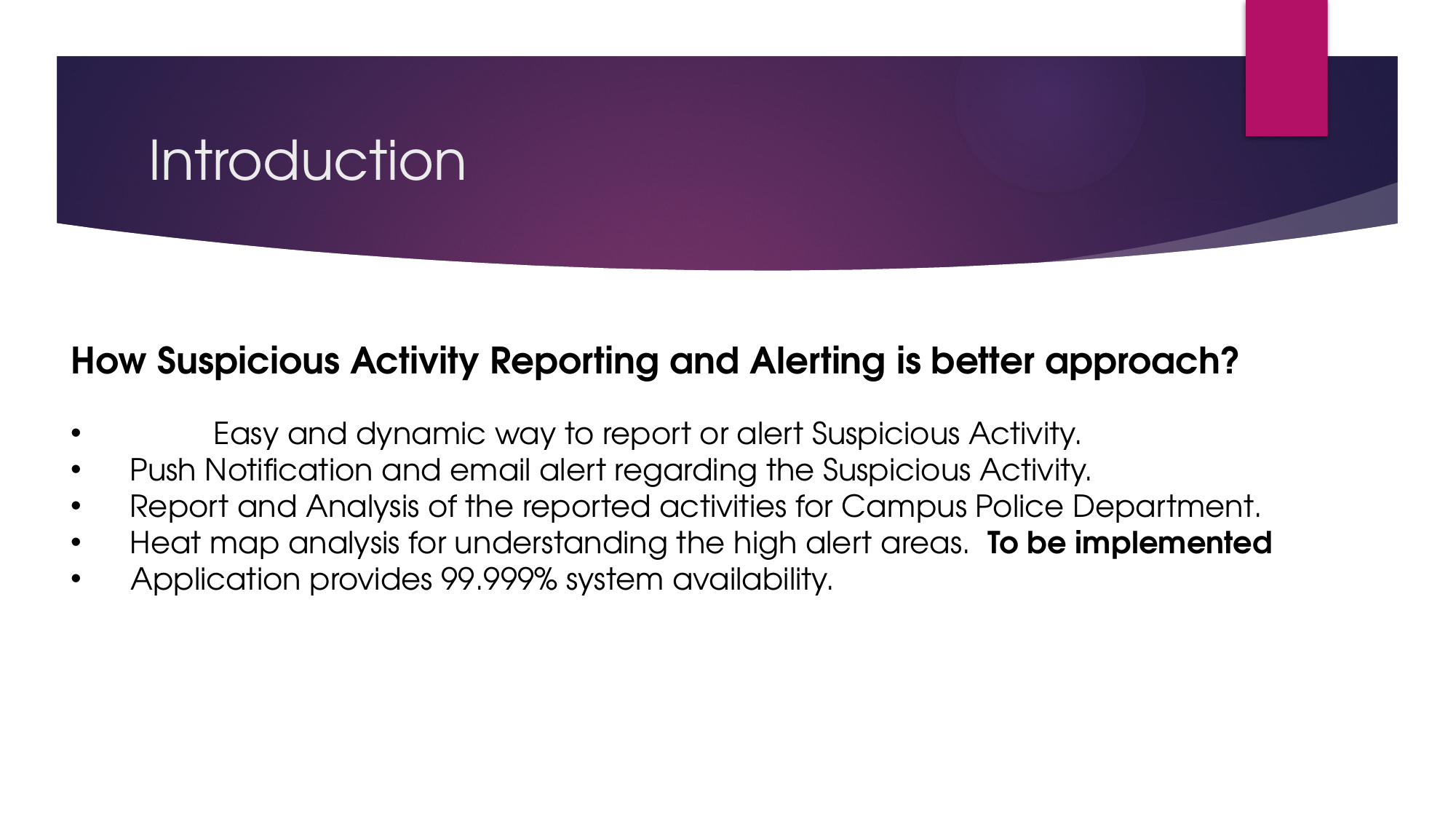

# Introduction
How Suspicious Activity Reporting and Alerting is better approach?

	Easy and dynamic way to report or alert Suspicious Activity.
   Push Notification and email alert regarding the Suspicious Activity.
   Report and Analysis of the reported activities for Campus Police Department.
   Heat map analysis for understanding the high alert areas.  To be implemented
   Application provides 99.999% system availability.